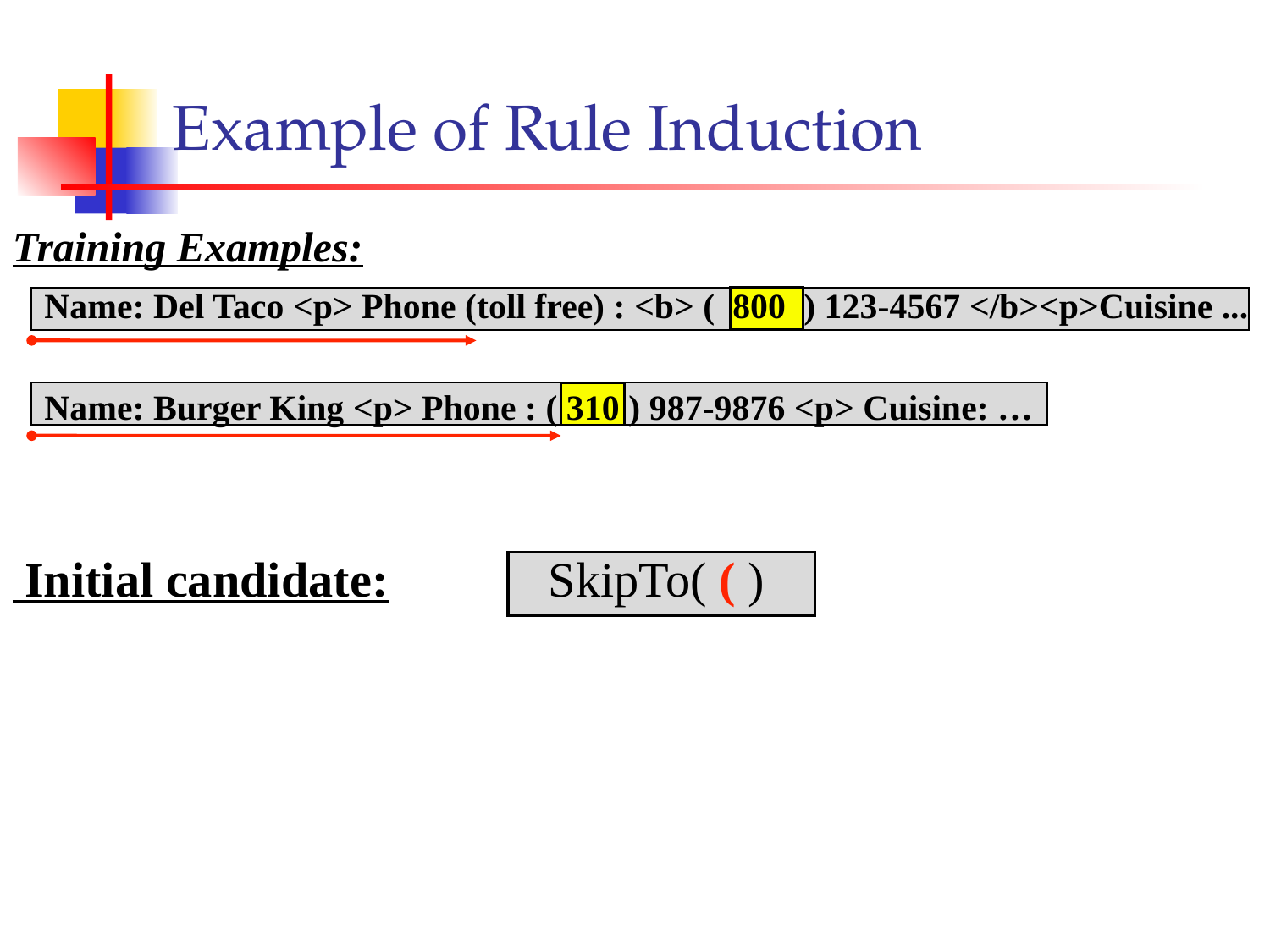

Example of Rule Induction
Training Examples:
Name: Del Taco <p> Phone (toll free) : <b> (  800  ) 123-4567 </b><p>Cuisine ...

Name: Burger King <p> Phone : ( 310 ) 987-9876 <p> Cuisine: …

 Initial candidate:             SkipTo( ( )